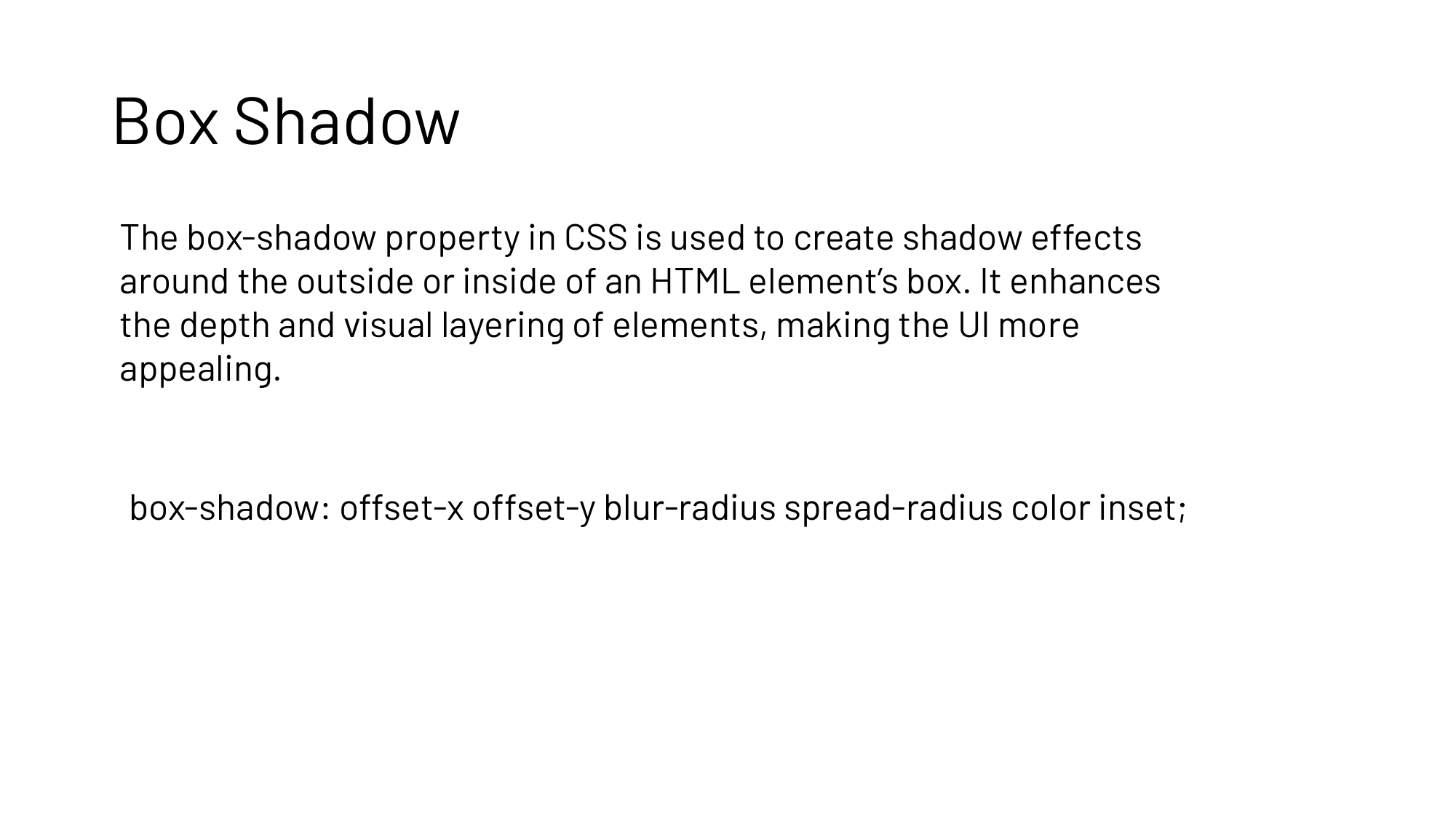

# Box Shadow
The box-shadow property in CSS is used to create shadow effects around the outside or inside of an HTML element’s box. It enhances the depth and visual layering of elements, making the UI more appealing.
box-shadow: offset-x offset-y blur-radius spread-radius color inset;